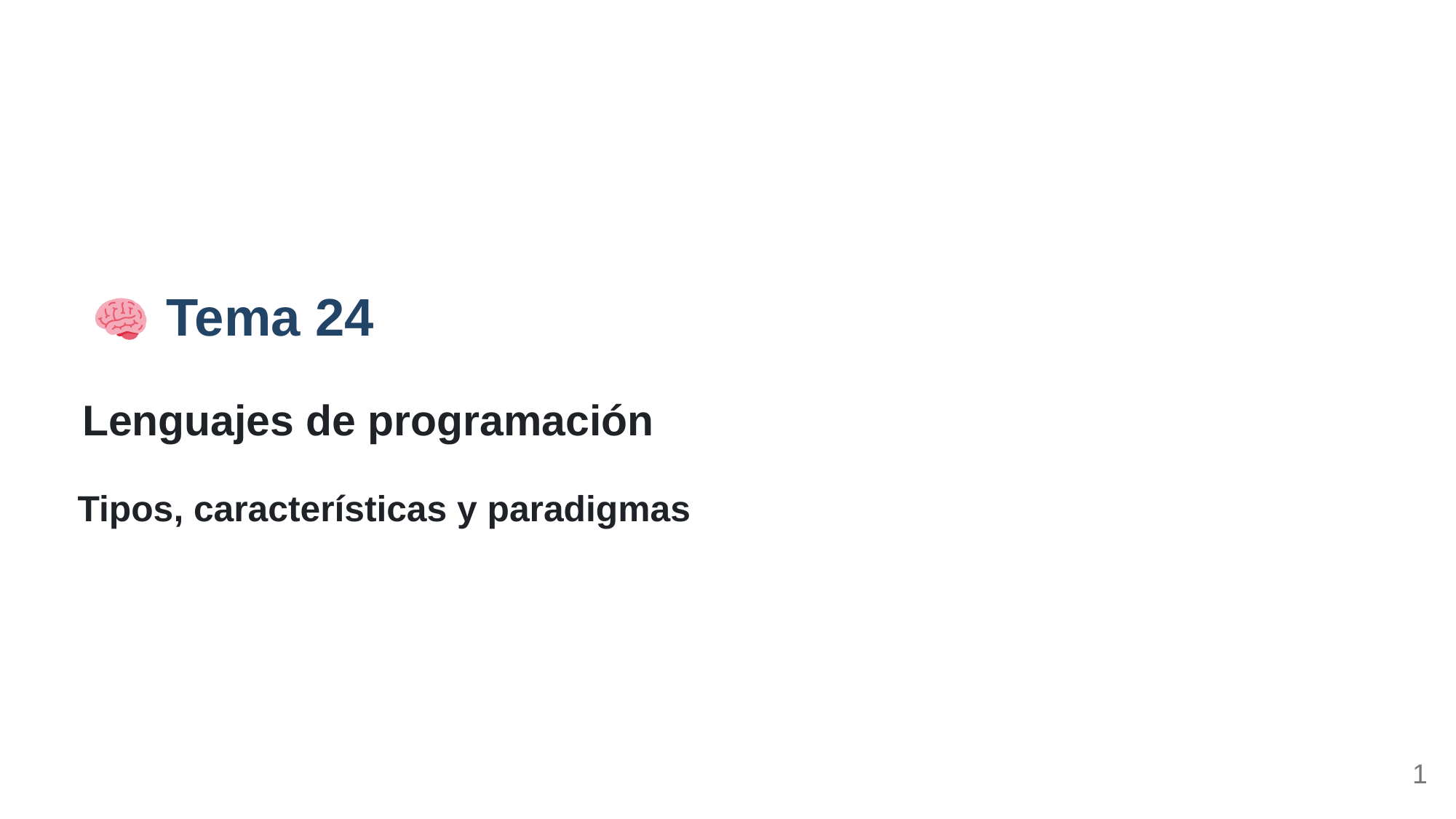

Tema 24

Lenguajes de programación
Tipos, características y paradigmas
1